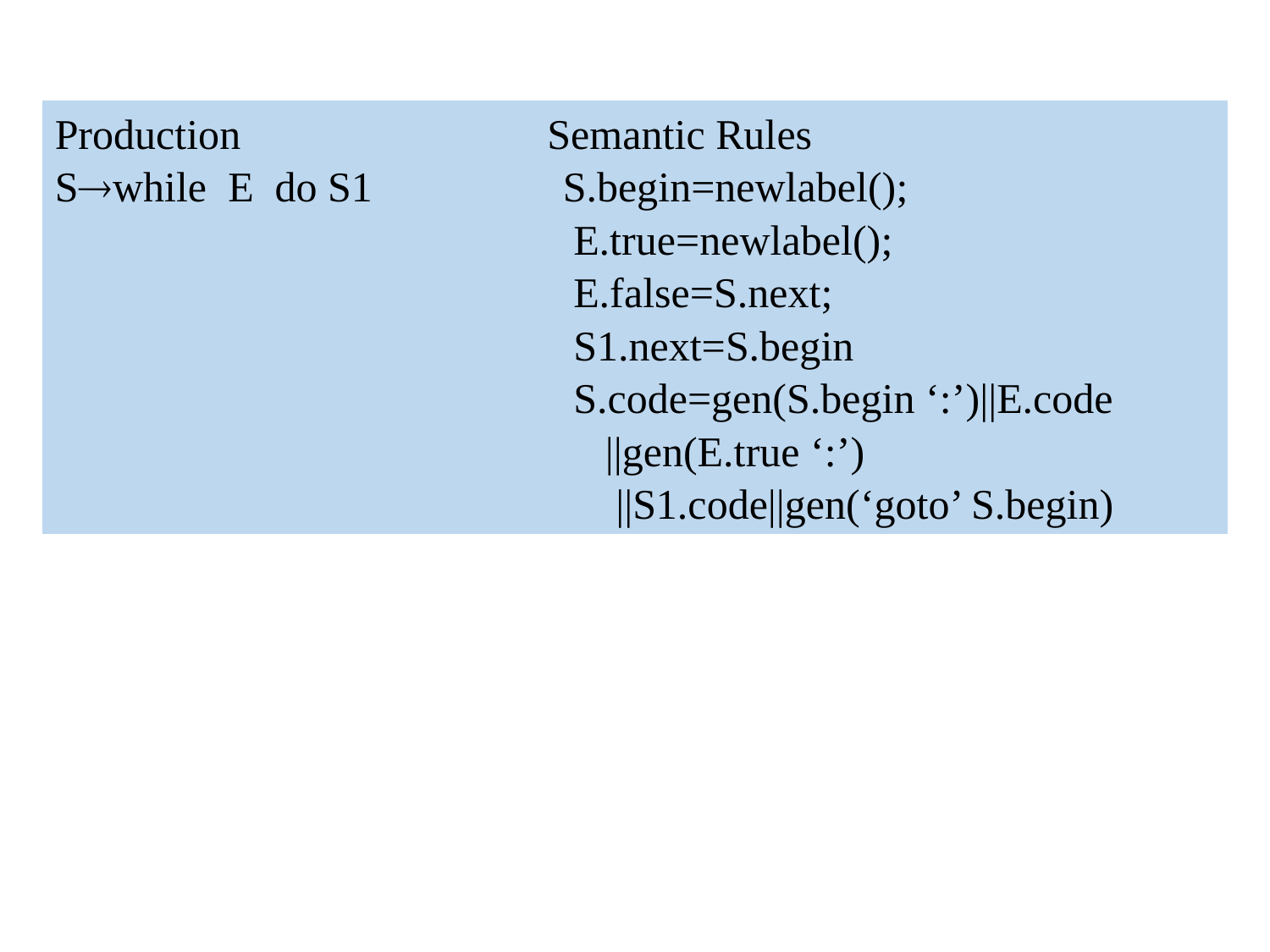

Production                             Semantic Rules
S→while  E  do S1                  S.begin=newlabel();
                                                 E.true=newlabel();
                                                 E.false=S.next;
                                                 S1.next=S.begin
                                                 S.code=gen(S.begin ‘:’)||E.code
                                                    ||gen(E.true ‘:’)
                                                     ||S1.code||gen(‘goto’ S.begin)